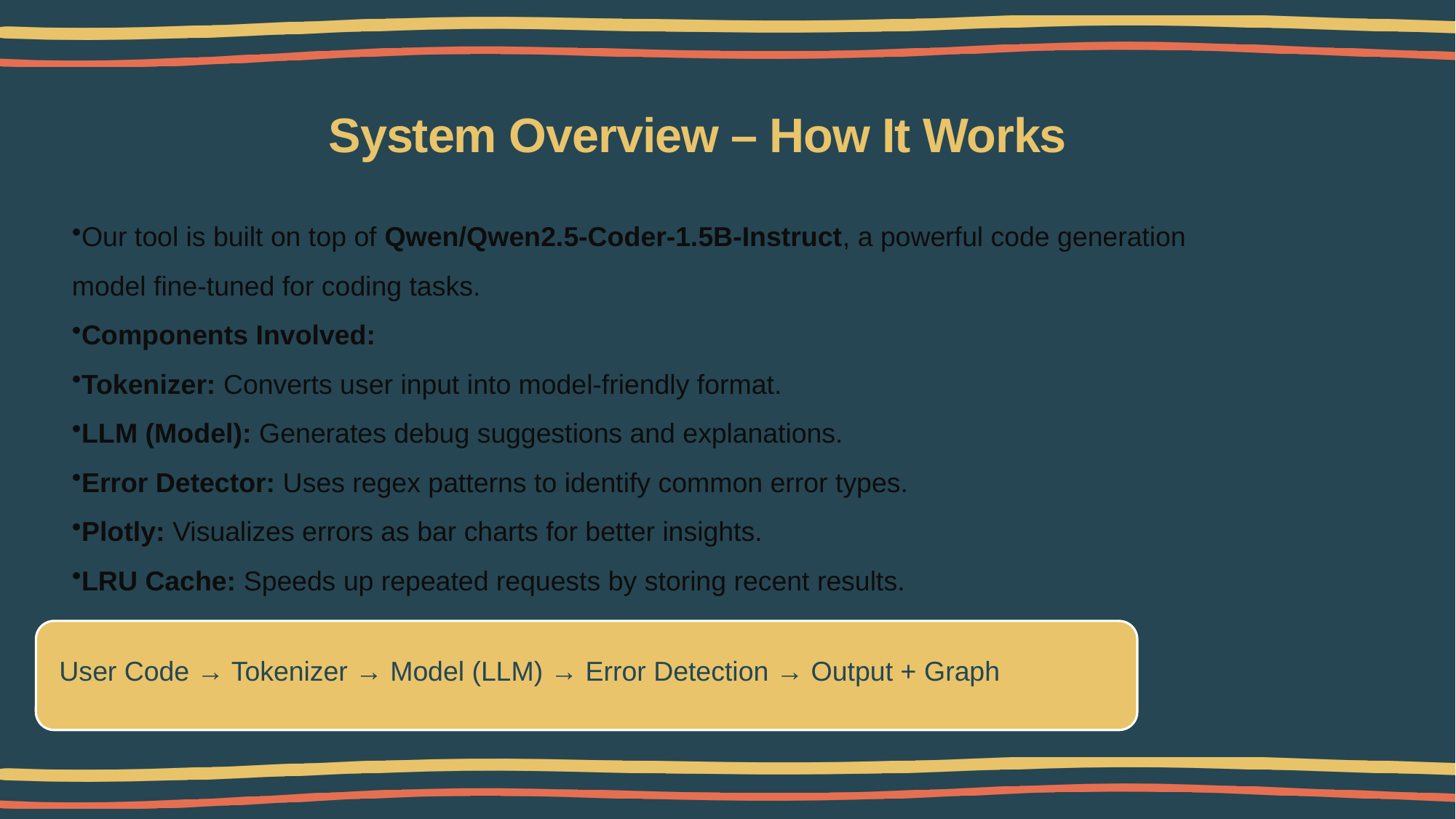

# System Overview – How It Works
Our tool is built on top of Qwen/Qwen2.5-Coder-1.5B-Instruct, a powerful code generation model fine-tuned for coding tasks.
Components Involved:
Tokenizer: Converts user input into model-friendly format.
LLM (Model): Generates debug suggestions and explanations.
Error Detector: Uses regex patterns to identify common error types.
Plotly: Visualizes errors as bar charts for better insights.
LRU Cache: Speeds up repeated requests by storing recent results.

User Code → Tokenizer → Model (LLM) → Error Detection → Output + Graph